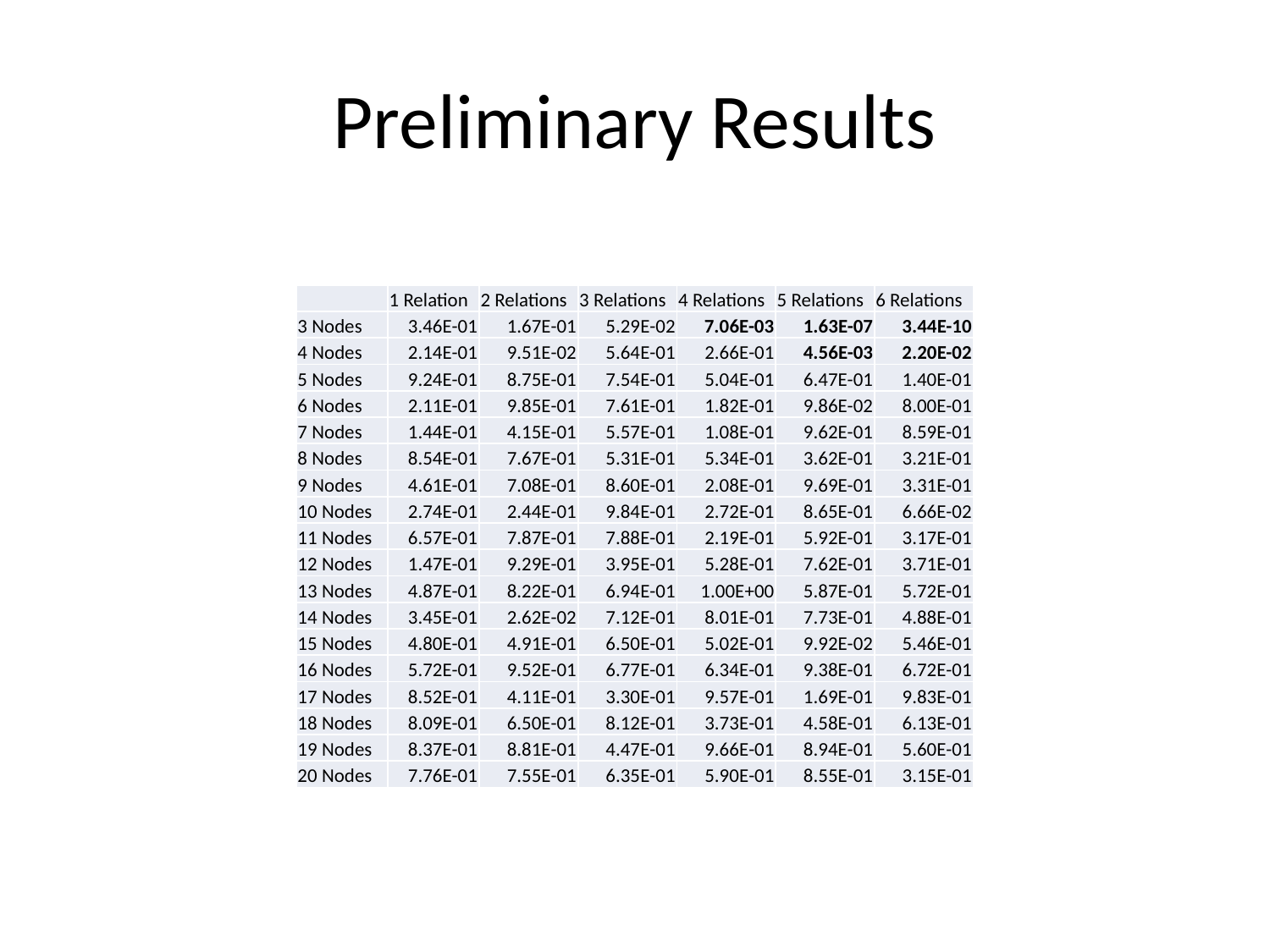

# Preliminary Results
|  | 1 Relation | 2 Relations | 3 Relations | 4 Relations | 5 Relations | 6 Relations |
| --- | --- | --- | --- | --- | --- | --- |
| 3 Nodes | 3.46E-01 | 1.67E-01 | 5.29E-02 | 7.06E-03 | 1.63E-07 | 3.44E-10 |
| 4 Nodes | 2.14E-01 | 9.51E-02 | 5.64E-01 | 2.66E-01 | 4.56E-03 | 2.20E-02 |
| 5 Nodes | 9.24E-01 | 8.75E-01 | 7.54E-01 | 5.04E-01 | 6.47E-01 | 1.40E-01 |
| 6 Nodes | 2.11E-01 | 9.85E-01 | 7.61E-01 | 1.82E-01 | 9.86E-02 | 8.00E-01 |
| 7 Nodes | 1.44E-01 | 4.15E-01 | 5.57E-01 | 1.08E-01 | 9.62E-01 | 8.59E-01 |
| 8 Nodes | 8.54E-01 | 7.67E-01 | 5.31E-01 | 5.34E-01 | 3.62E-01 | 3.21E-01 |
| 9 Nodes | 4.61E-01 | 7.08E-01 | 8.60E-01 | 2.08E-01 | 9.69E-01 | 3.31E-01 |
| 10 Nodes | 2.74E-01 | 2.44E-01 | 9.84E-01 | 2.72E-01 | 8.65E-01 | 6.66E-02 |
| 11 Nodes | 6.57E-01 | 7.87E-01 | 7.88E-01 | 2.19E-01 | 5.92E-01 | 3.17E-01 |
| 12 Nodes | 1.47E-01 | 9.29E-01 | 3.95E-01 | 5.28E-01 | 7.62E-01 | 3.71E-01 |
| 13 Nodes | 4.87E-01 | 8.22E-01 | 6.94E-01 | 1.00E+00 | 5.87E-01 | 5.72E-01 |
| 14 Nodes | 3.45E-01 | 2.62E-02 | 7.12E-01 | 8.01E-01 | 7.73E-01 | 4.88E-01 |
| 15 Nodes | 4.80E-01 | 4.91E-01 | 6.50E-01 | 5.02E-01 | 9.92E-02 | 5.46E-01 |
| 16 Nodes | 5.72E-01 | 9.52E-01 | 6.77E-01 | 6.34E-01 | 9.38E-01 | 6.72E-01 |
| 17 Nodes | 8.52E-01 | 4.11E-01 | 3.30E-01 | 9.57E-01 | 1.69E-01 | 9.83E-01 |
| 18 Nodes | 8.09E-01 | 6.50E-01 | 8.12E-01 | 3.73E-01 | 4.58E-01 | 6.13E-01 |
| 19 Nodes | 8.37E-01 | 8.81E-01 | 4.47E-01 | 9.66E-01 | 8.94E-01 | 5.60E-01 |
| 20 Nodes | 7.76E-01 | 7.55E-01 | 6.35E-01 | 5.90E-01 | 8.55E-01 | 3.15E-01 |